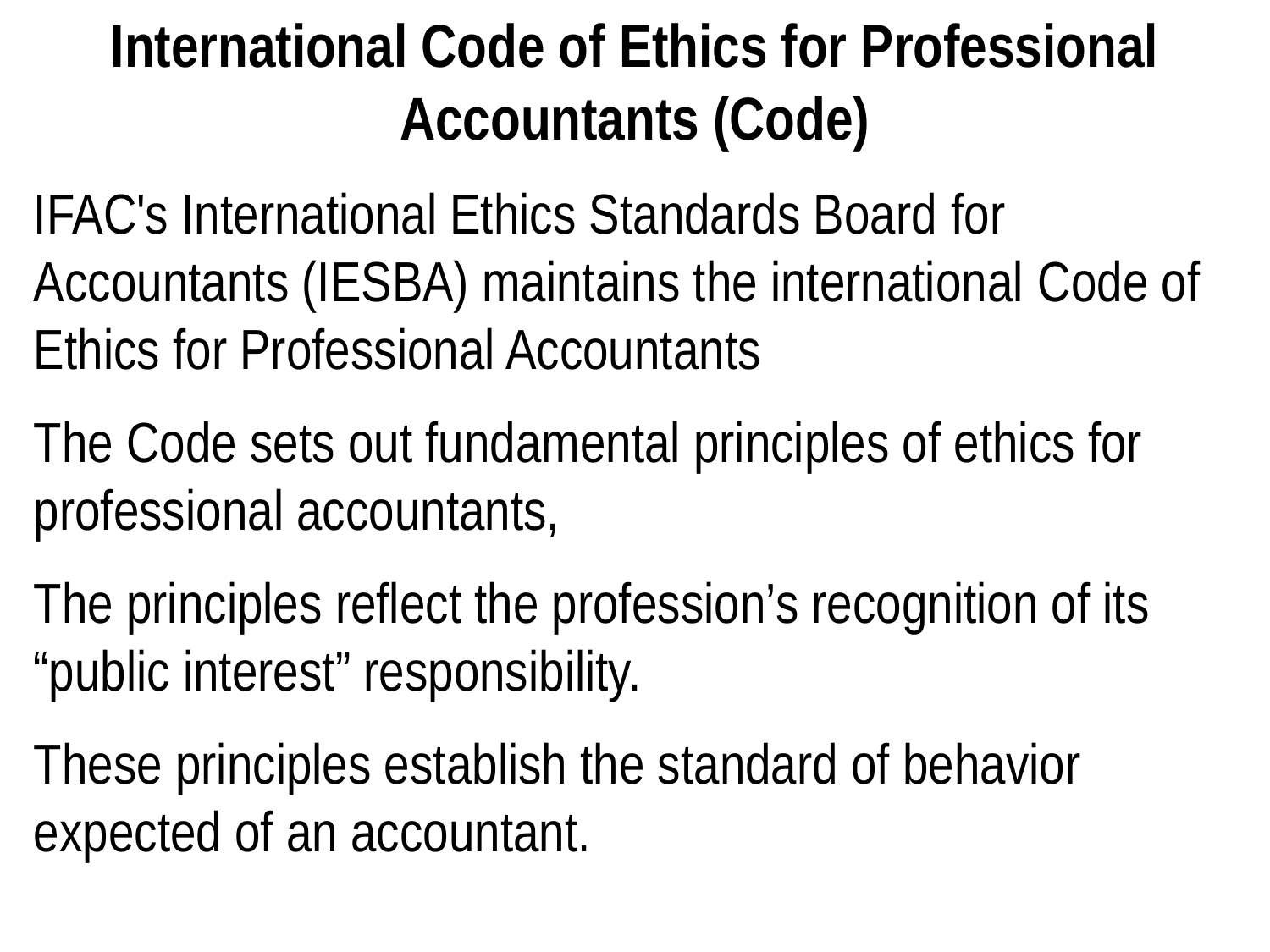

# International Code of Ethics for Professional Accountants (Code)
IFAC's International Ethics Standards Board for Accountants (IESBA) maintains the international Code of Ethics for Professional Accountants

The Code sets out fundamental principles of ethics for professional accountants,

The principles reflect the profession’s recognition of its “public interest” responsibility.

These principles establish the standard of behavior expected of an accountant.